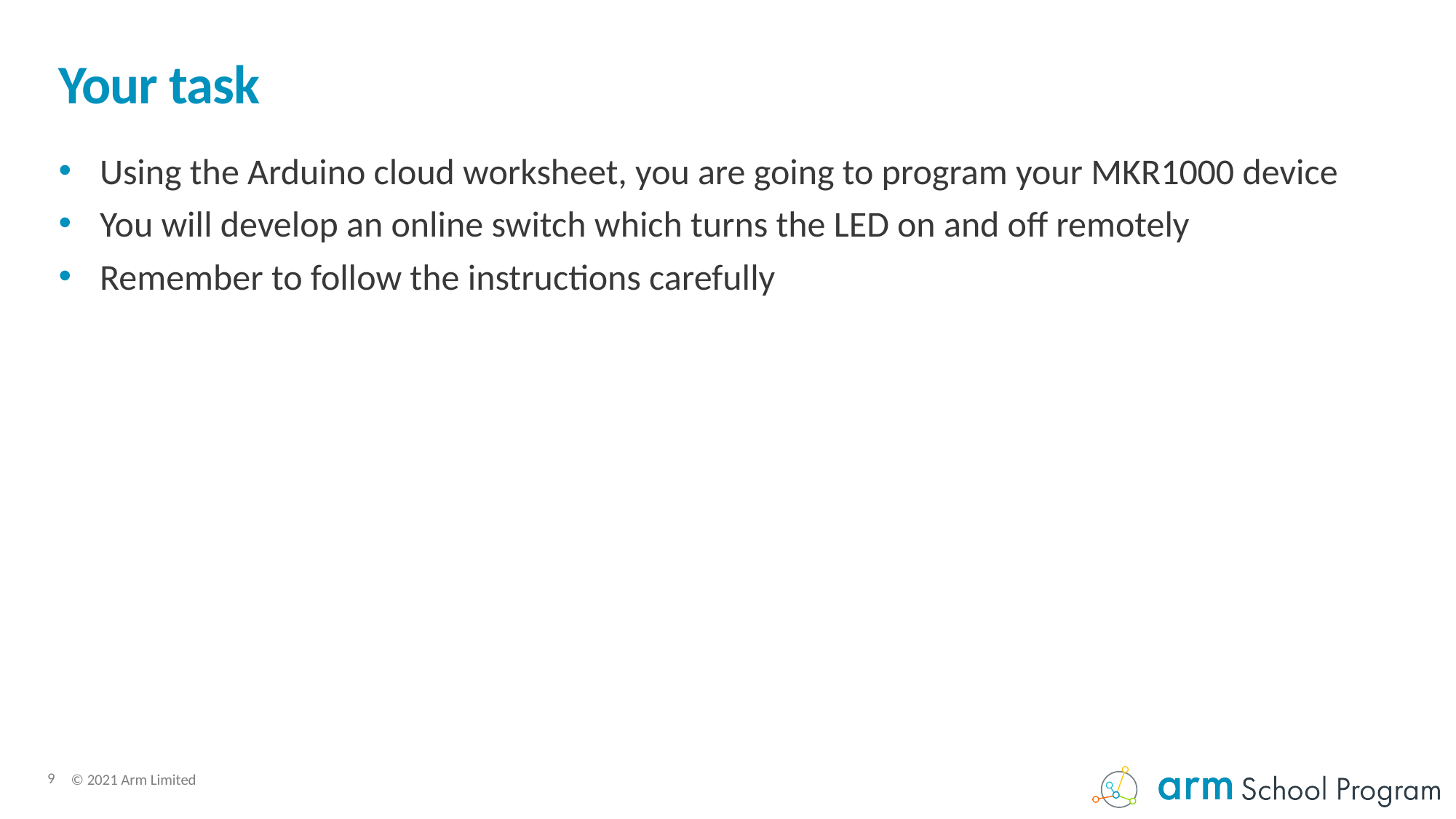

# Your task
Using the Arduino cloud worksheet, you are going to program your MKR1000 device
You will develop an online switch which turns the LED on and off remotely
Remember to follow the instructions carefully